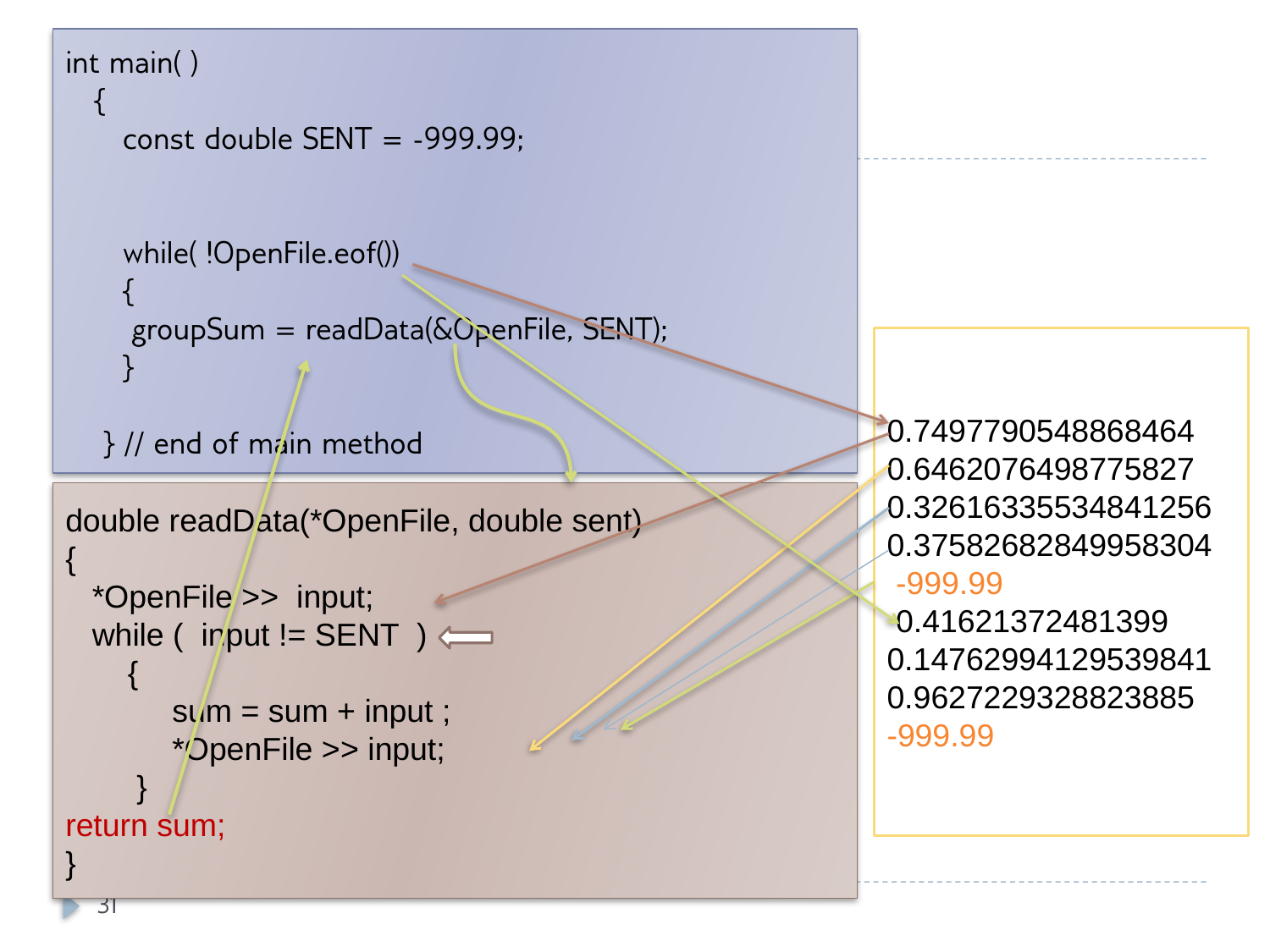

int main( )
   {
      const double SENT = -999.99;

      while( !OpenFile.eof())
      {
       groupSum = readData(&OpenFile, SENT);
      }

    } // end of main method
0.7497790548868464 0.6462076498775827 0.32616335534841256 0.37582682849958304
 -999.99
 0.41621372481399 0.14762994129539841 0.9627229328823885
-999.99
double readData(*OpenFile, double sent)
{
   *OpenFile >>  input;
   while (  input != SENT  )
       {
            sum = sum + input ;
            *OpenFile >> input;
        }
return sum;
}

31